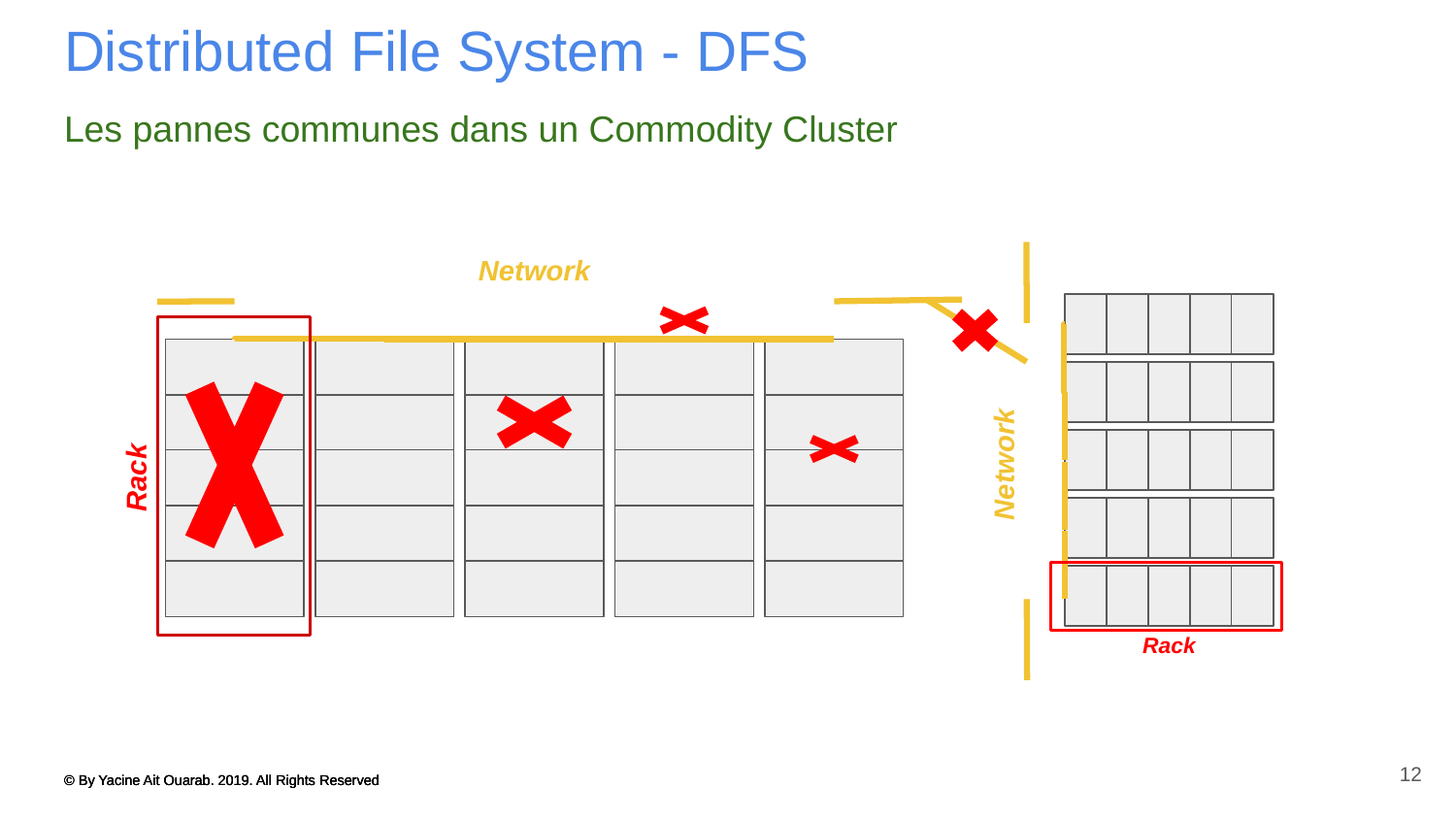

# Distributed File System - DFS

Les pannes communes dans un Commodity Cluster

Network

Network
Rack

Rack
12